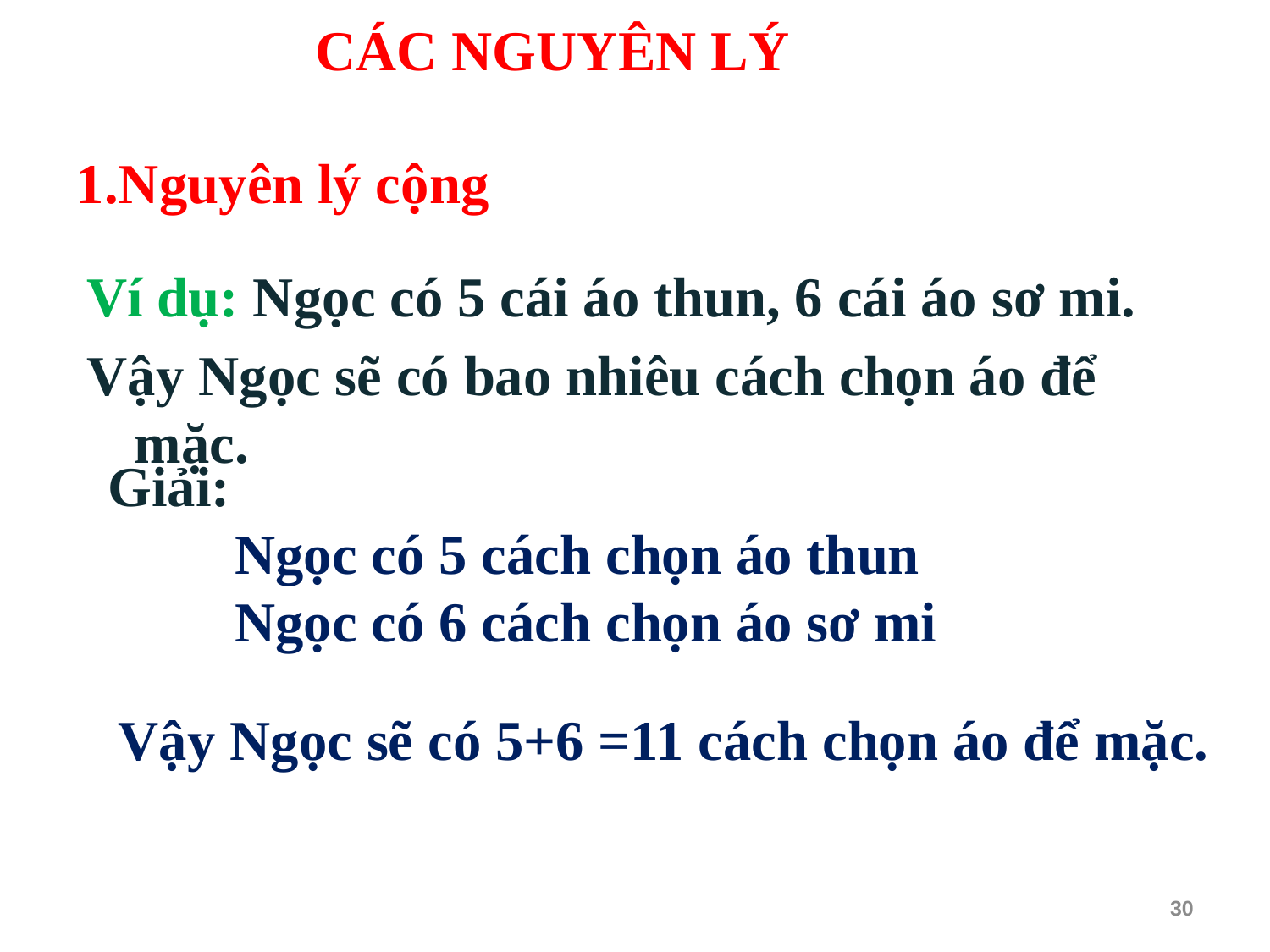

CÁC NGUYÊN LÝ
1.Nguyên lý cộng
Ví dụ: Ngọc có 5 cái áo thun, 6 cái áo sơ mi.
Vậy Ngọc sẽ có bao nhiêu cách chọn áo để mặc.

Giải:
	Ngọc có 5 cách chọn áo thun
	Ngọc có 6 cách chọn áo sơ mi

Vậy Ngọc sẽ có 5+6 =11 cách chọn áo để mặc.

30